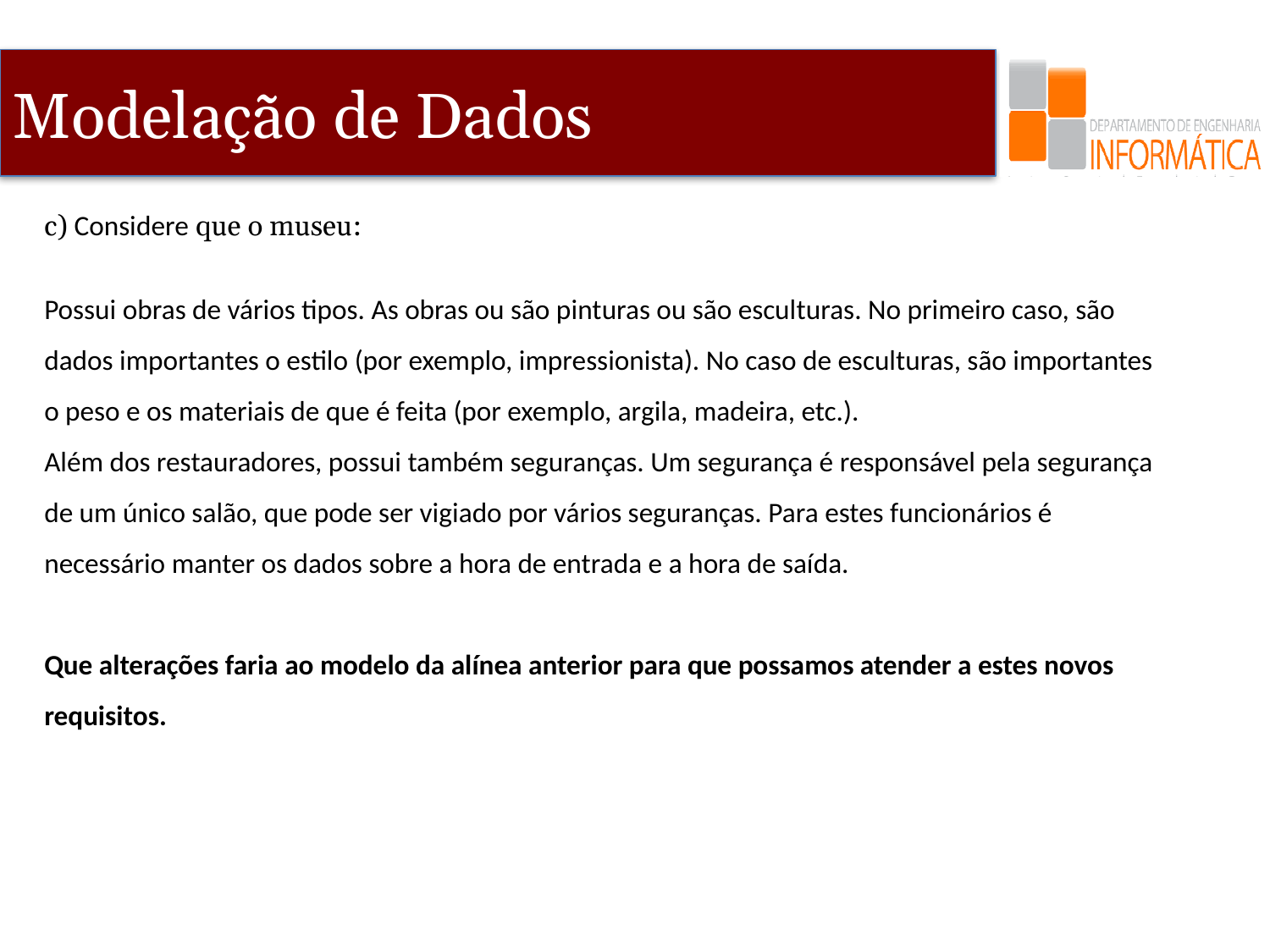

c) Considere que o museu:

Possui obras de vários tipos. As obras ou são pinturas ou são esculturas. No primeiro caso, são dados importantes o estilo (por exemplo, impressionista). No caso de esculturas, são importantes o peso e os materiais de que é feita (por exemplo, argila, madeira, etc.).
Além dos restauradores, possui também seguranças. Um segurança é responsável pela segurança de um único salão, que pode ser vigiado por vários seguranças. Para estes funcionários é necessário manter os dados sobre a hora de entrada e a hora de saída.

Que alterações faria ao modelo da alínea anterior para que possamos atender a estes novos requisitos.